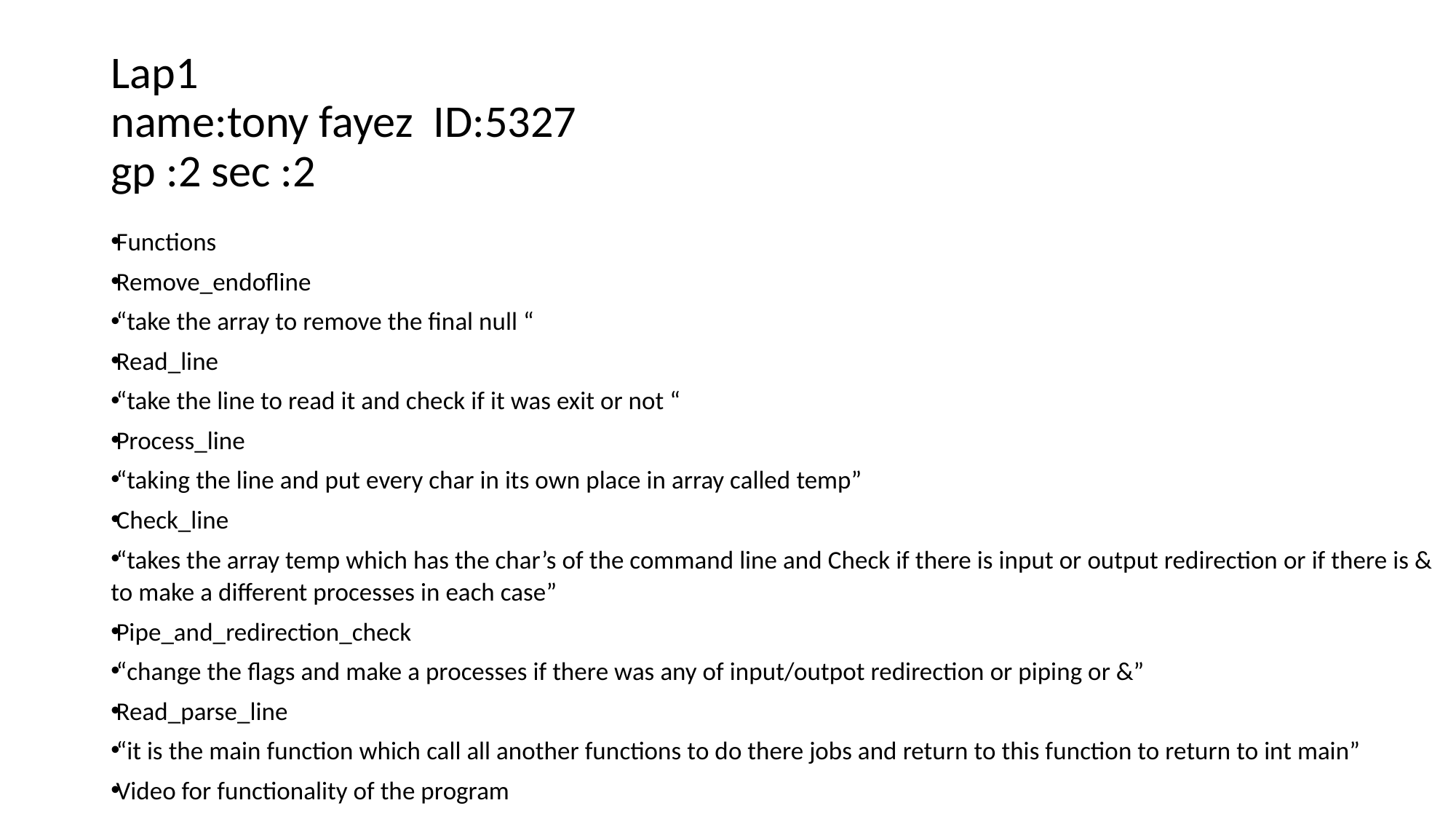

# Lap1 name:tony fayez  ID:5327 gp :2 sec :2
Functions
Remove_endofline
“take the array to remove the final null “
Read_line
“take the line to read it and check if it was exit or not “
Process_line
“taking the line and put every char in its own place in array called temp”
Check_line
“takes the array temp which has the char’s of the command line and Check if there is input or output redirection or if there is & to make a different processes in each case”
Pipe_and_redirection_check
“change the flags and make a processes if there was any of input/outpot redirection or piping or &”
Read_parse_line
“it is the main function which call all another functions to do there jobs and return to this function to return to int main”
Video for functionality of the program